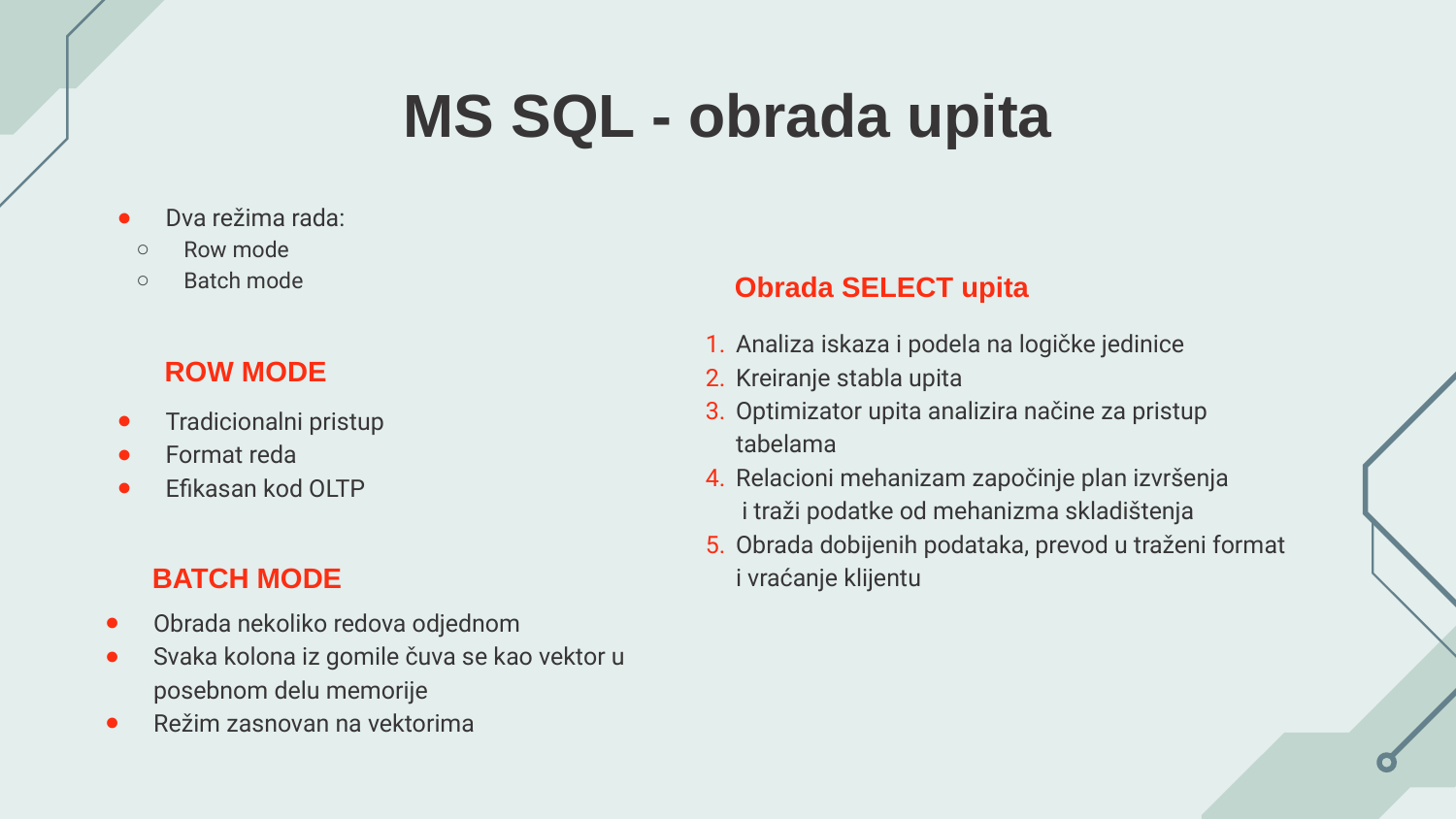

# MS SQL - obrada upita
Dva režima rada:
Row mode
Batch mode
Obrada SELECT upita
Analiza iskaza i podela na logičke jedinice
Kreiranje stabla upita
Optimizator upita analizira načine za pristup tabelama
Relacioni mehanizam započinje plan izvršenja            i traži podatke od mehanizma skladištenja
Obrada dobijenih podataka, prevod u traženi format i vraćanje klijentu
ROW MODE
Tradicionalni pristup
Format reda
Efikasan kod OLTP
BATCH MODE
Obrada nekoliko redova odjednom
Svaka kolona iz gomile čuva se kao vektor u posebnom delu memorije
Režim zasnovan na vektorima